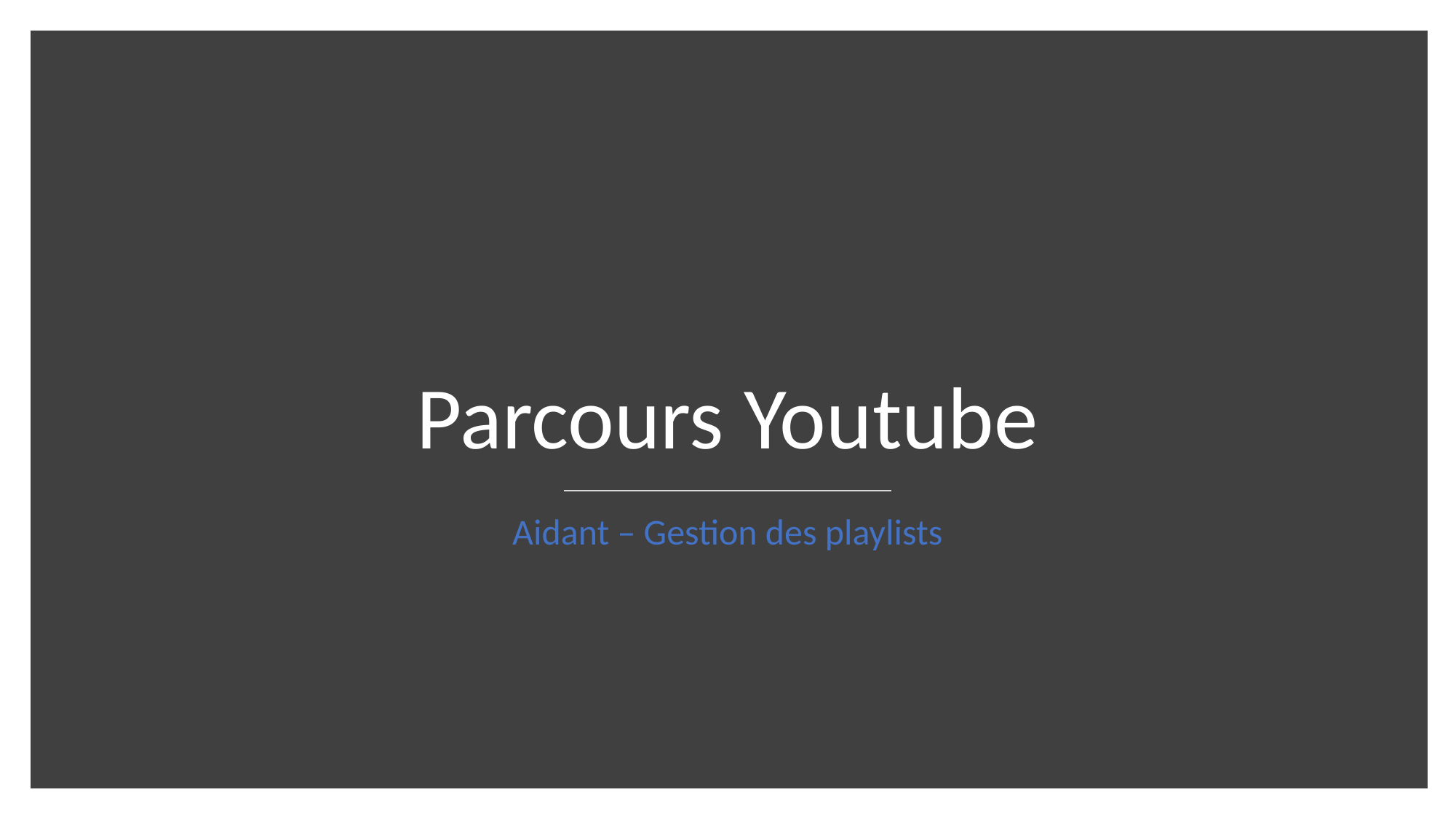

# Parcours Youtube
Aidant – Gestion des playlists